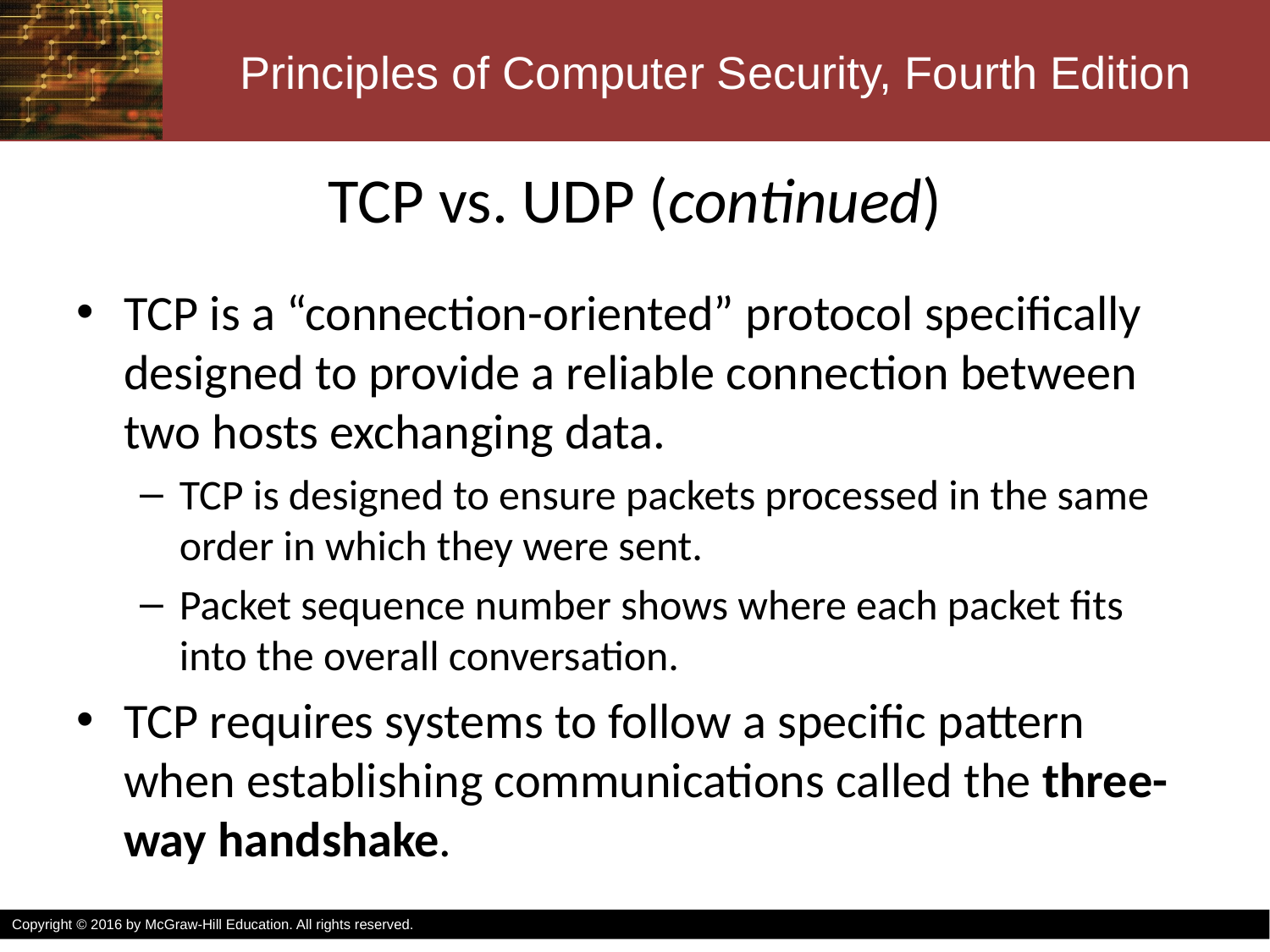

# TCP vs. UDP (continued)
TCP is a “connection-oriented” protocol specifically designed to provide a reliable connection between two hosts exchanging data.
TCP is designed to ensure packets processed in the same order in which they were sent.
Packet sequence number shows where each packet fits into the overall conversation.
TCP requires systems to follow a specific pattern when establishing communications called the three-way handshake.